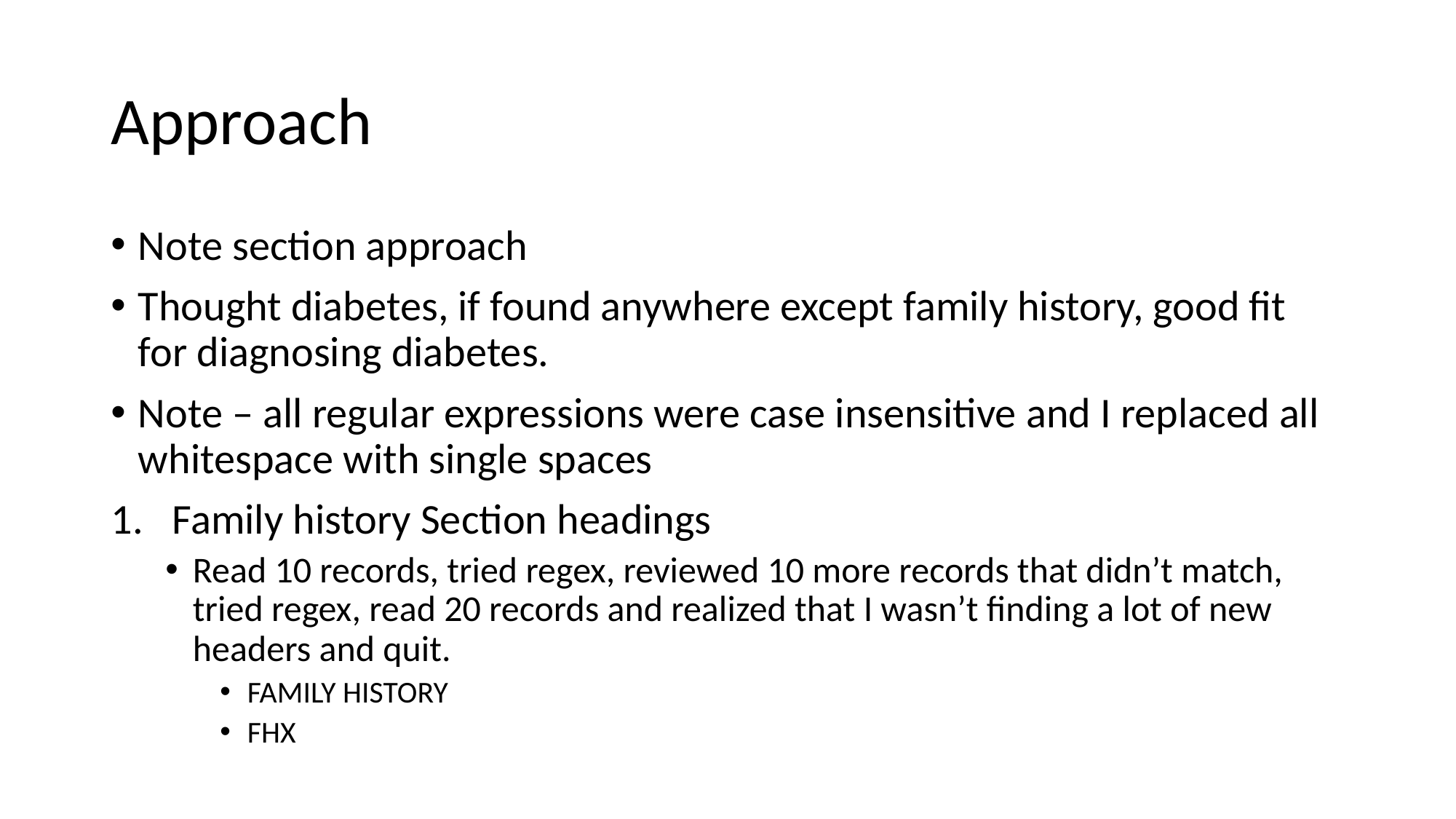

# Approach
Note section approach
Thought diabetes, if found anywhere except family history, good fit for diagnosing diabetes.
Note – all regular expressions were case insensitive and I replaced all whitespace with single spaces
Family history Section headings
Read 10 records, tried regex, reviewed 10 more records that didn’t match, tried regex, read 20 records and realized that I wasn’t finding a lot of new headers and quit.
FAMILY HISTORY
FHX